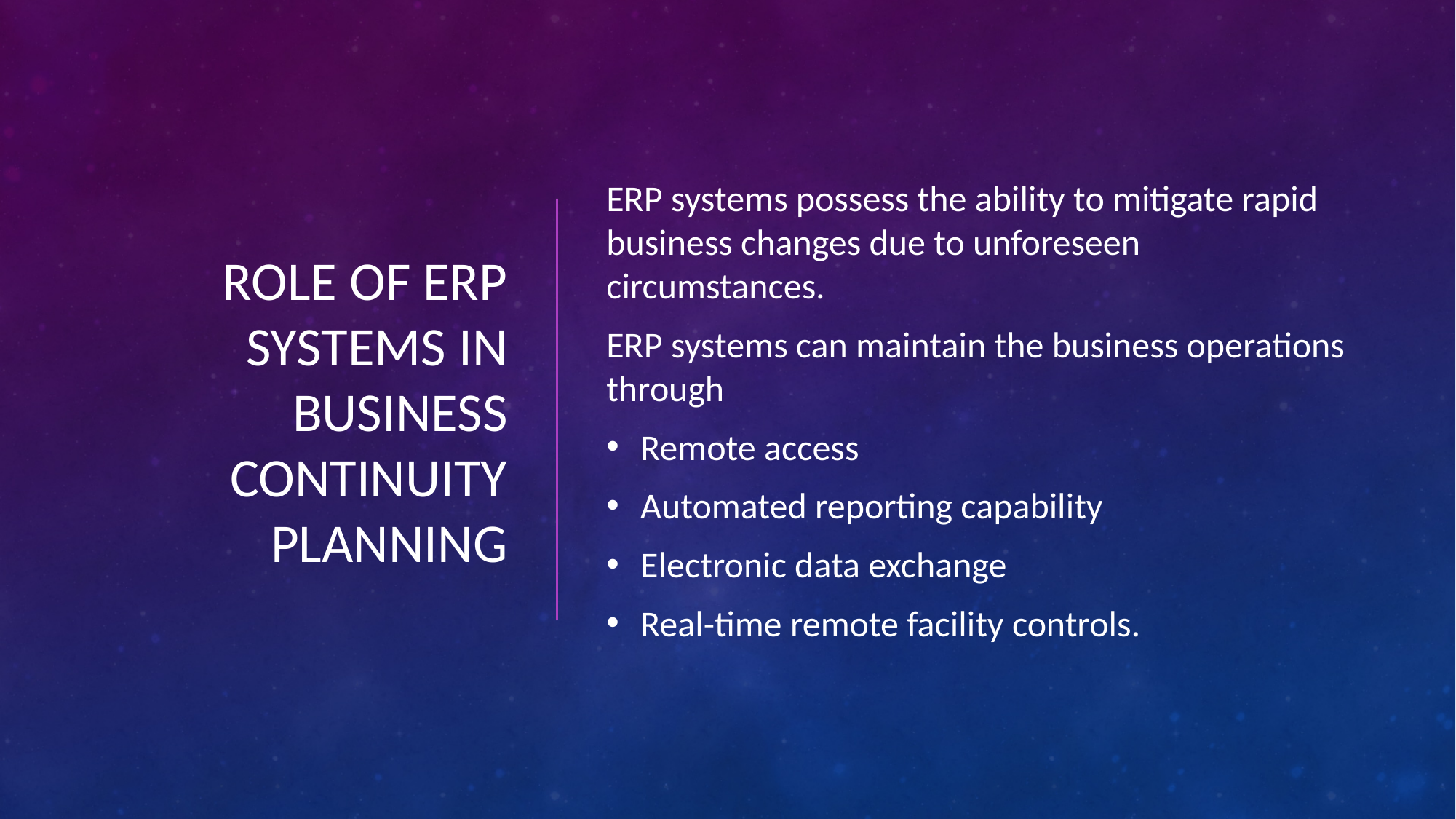

# ROLE OF ERP SYSTEMS IN BUSINESS CONTINUITY PLANNING
ERP systems possess the ability to mitigate rapid business changes due to unforeseen circumstances.
ERP systems can maintain the business operations through
Remote access
Automated reporting capability
Electronic data exchange
Real-time remote facility controls.